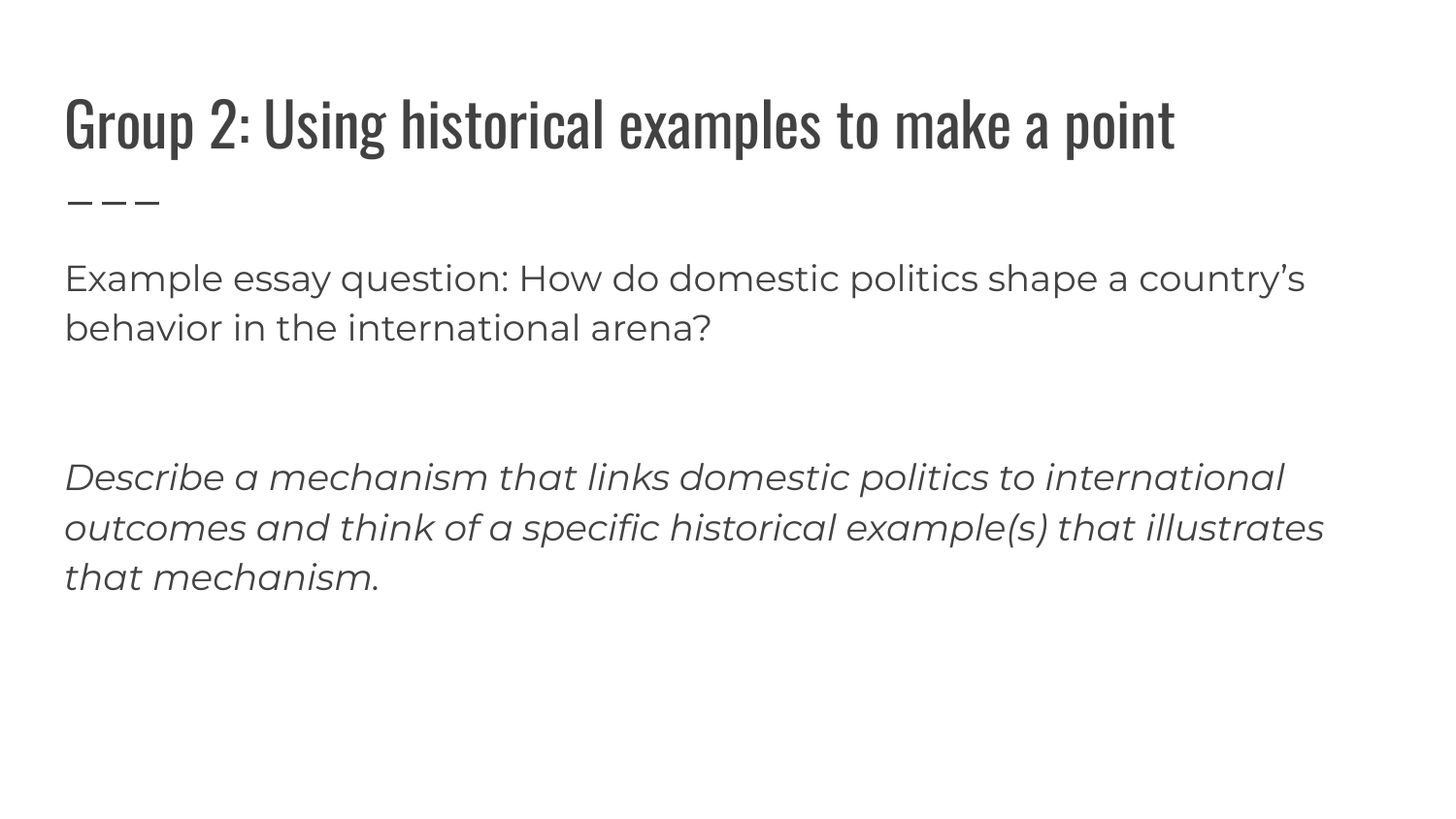

# Group 2: Using historical examples to make a point
Example essay question: How do domestic politics shape a country’s behavior in the international arena?

Describe a mechanism that links domestic politics to international outcomes and think of a specific historical example(s) that illustrates that mechanism.